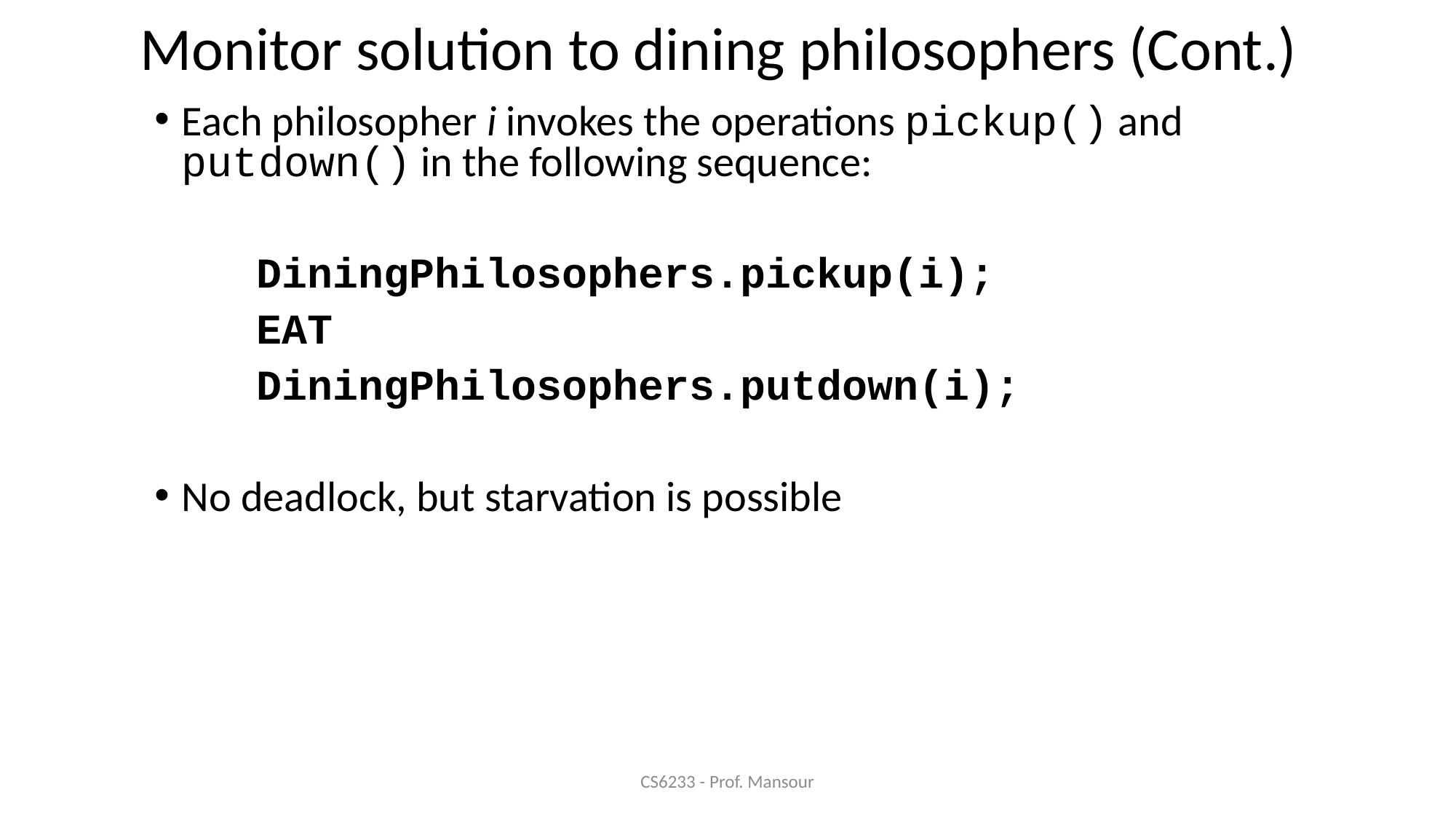

Monitor solution to dining philosophers (Cont.)
Each philosopher i invokes the operations pickup() and putdown() in the following sequence:

    DiningPhilosophers.pickup(i);
    EAT
    DiningPhilosophers.putdown(i);

No deadlock, but starvation is possible

CS6233 - Prof. Mansour